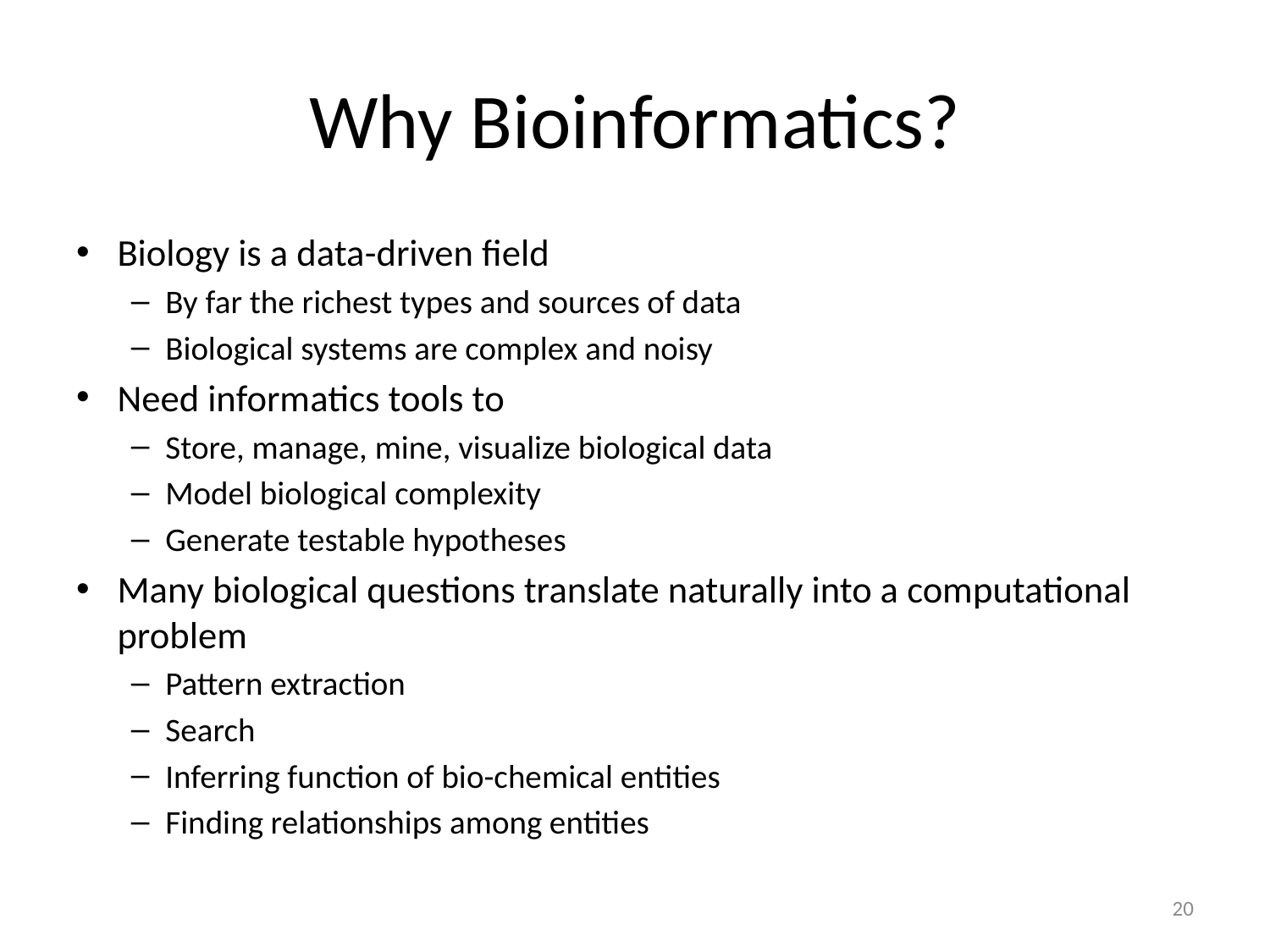

# Why Bioinformatics?
Biology is a data-driven field
By far the richest types and sources of data
Biological systems are complex and noisy
Need informatics tools to
Store, manage, mine, visualize biological data
Model biological complexity
Generate testable hypotheses
Many biological questions translate naturally into a computational problem
Pattern extraction
Search
Inferring function of bio-chemical entities
Finding relationships among entities
20